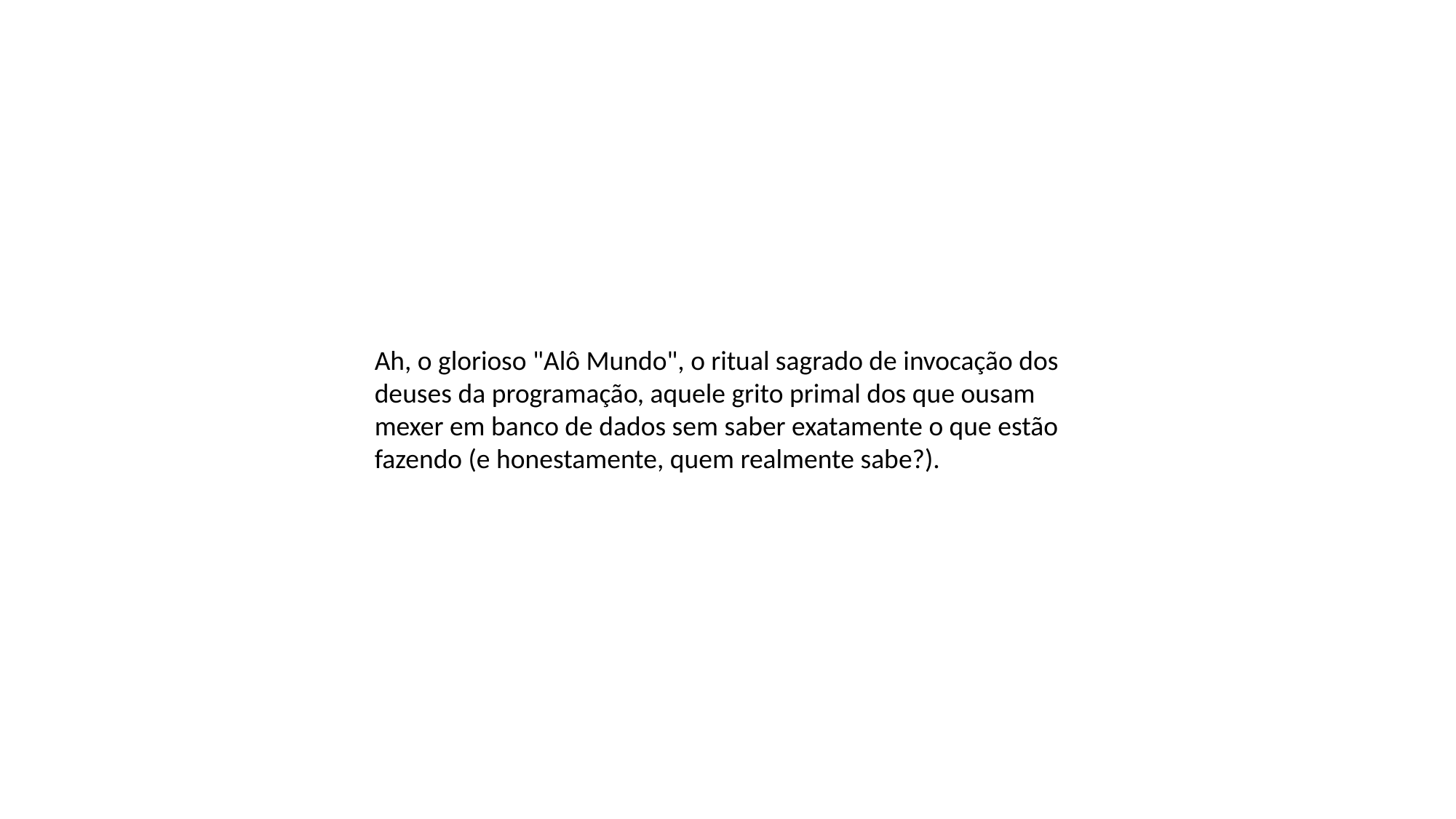

Ah, o glorioso "Alô Mundo", o ritual sagrado de invocação dos deuses da programação, aquele grito primal dos que ousam mexer em banco de dados sem saber exatamente o que estão fazendo (e honestamente, quem realmente sabe?).